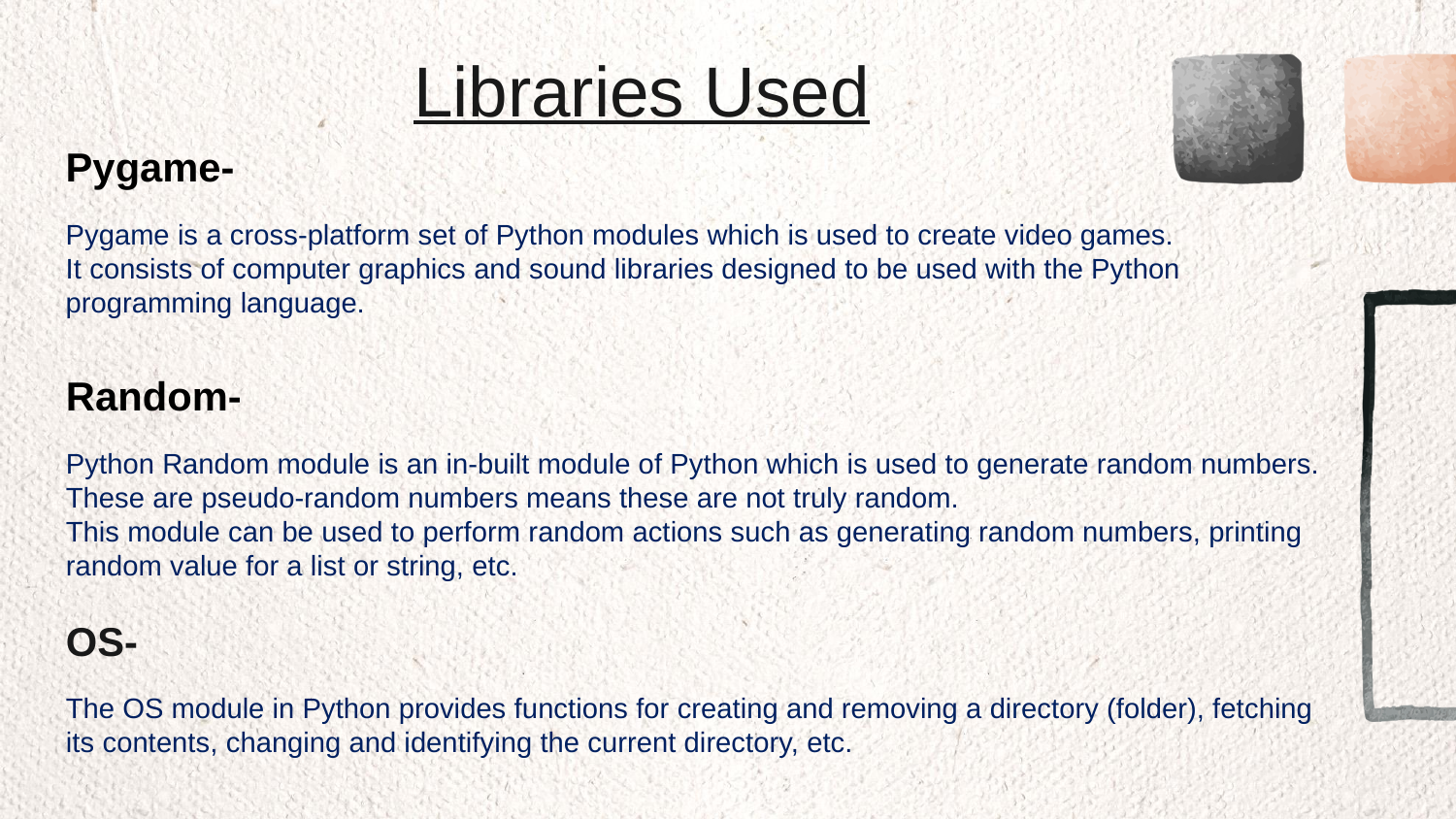

Libraries Used
Pygame-

Pygame is a cross-platform set of Python modules which is used to create video games.
It consists of computer graphics and sound libraries designed to be used with the Python programming language.

Random-

Python Random module is an in-built module of Python which is used to generate random numbers. These are pseudo-random numbers means these are not truly random.
This module can be used to perform random actions such as generating random numbers, printing random value for a list or string, etc.

OS-

The OS module in Python provides functions for creating and removing a directory (folder), fetching its contents, changing and identifying the current directory, etc.